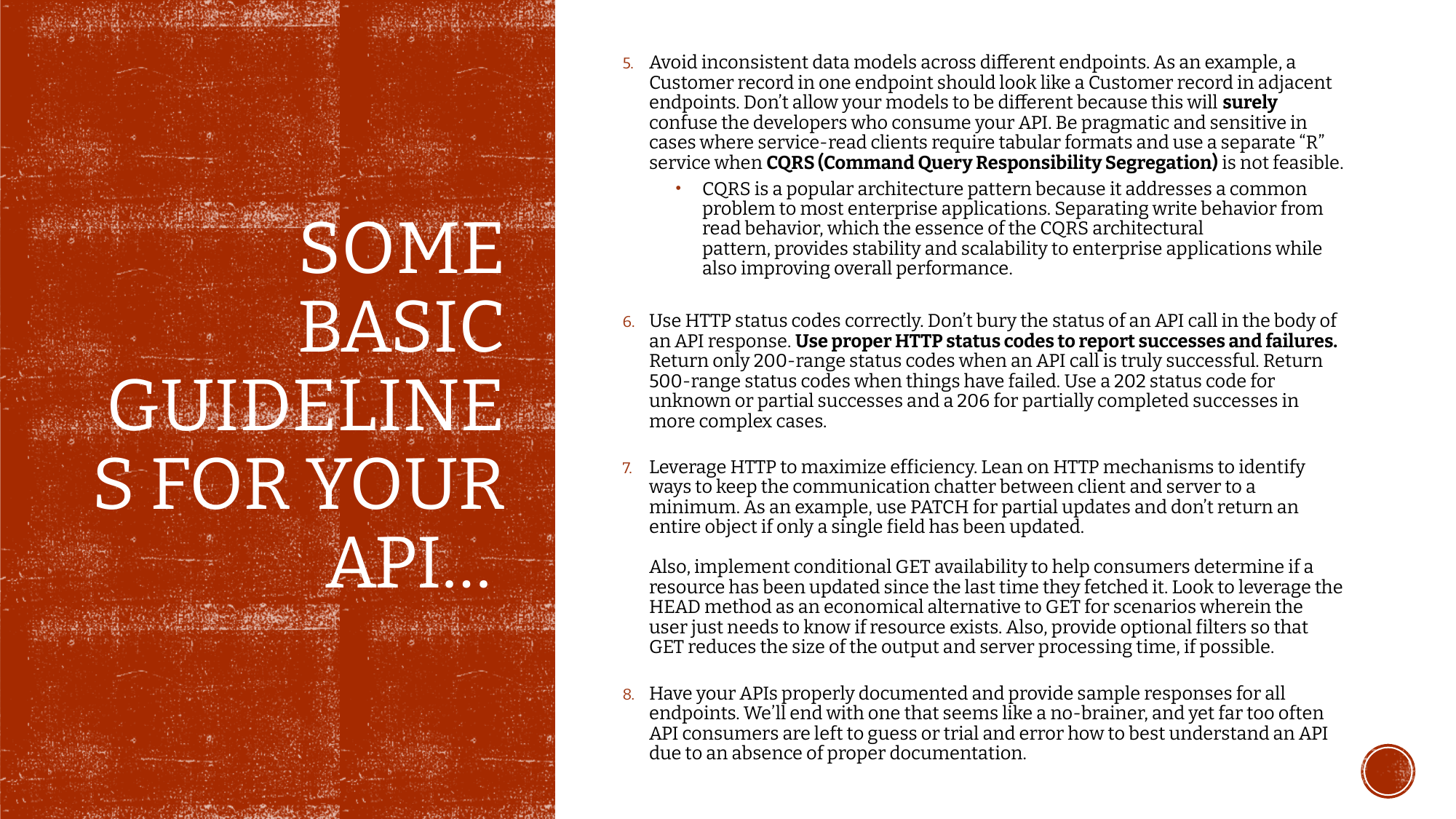

Avoid inconsistent data models across different endpoints. As an example, a Customer record in one endpoint should look like a Customer record in adjacent endpoints. Don’t allow your models to be different because this will surely confuse the developers who consume your API. Be pragmatic and sensitive in cases where service-read clients require tabular formats and use a separate “R” service when CQRS (Command Query Responsibility Segregation) is not feasible.
CQRS is a popular architecture pattern because it addresses a common problem to most enterprise applications. Separating write behavior from read behavior, which the essence of the CQRS architectural pattern, provides stability and scalability to enterprise applications while also improving overall performance.

Use HTTP status codes correctly. Don’t bury the status of an API call in the body of an API response. Use proper HTTP status codes to report successes and failures. Return only 200-range status codes when an API call is truly successful. Return 500-range status codes when things have failed. Use a 202 status code for unknown or partial successes and a 206 for partially completed successes in more complex cases.
Leverage HTTP to maximize efficiency. Lean on HTTP mechanisms to identify ways to keep the communication chatter between client and server to a minimum. As an example, use PATCH for partial updates and don’t return an entire object if only a single field has been updated.
Also, implement conditional GET availability to help consumers determine if a resource has been updated since the last time they fetched it. Look to leverage the HEAD method as an economical alternative to GET for scenarios wherein the user just needs to know if resource exists. Also, provide optional filters so that GET reduces the size of the output and server processing time, if possible.
Have your APIs properly documented and provide sample responses for all endpoints. We’ll end with one that seems like a no-brainer, and yet far too often API consumers are left to guess or trial and error how to best understand an API due to an absence of proper documentation.

some basic guidelines for your api…